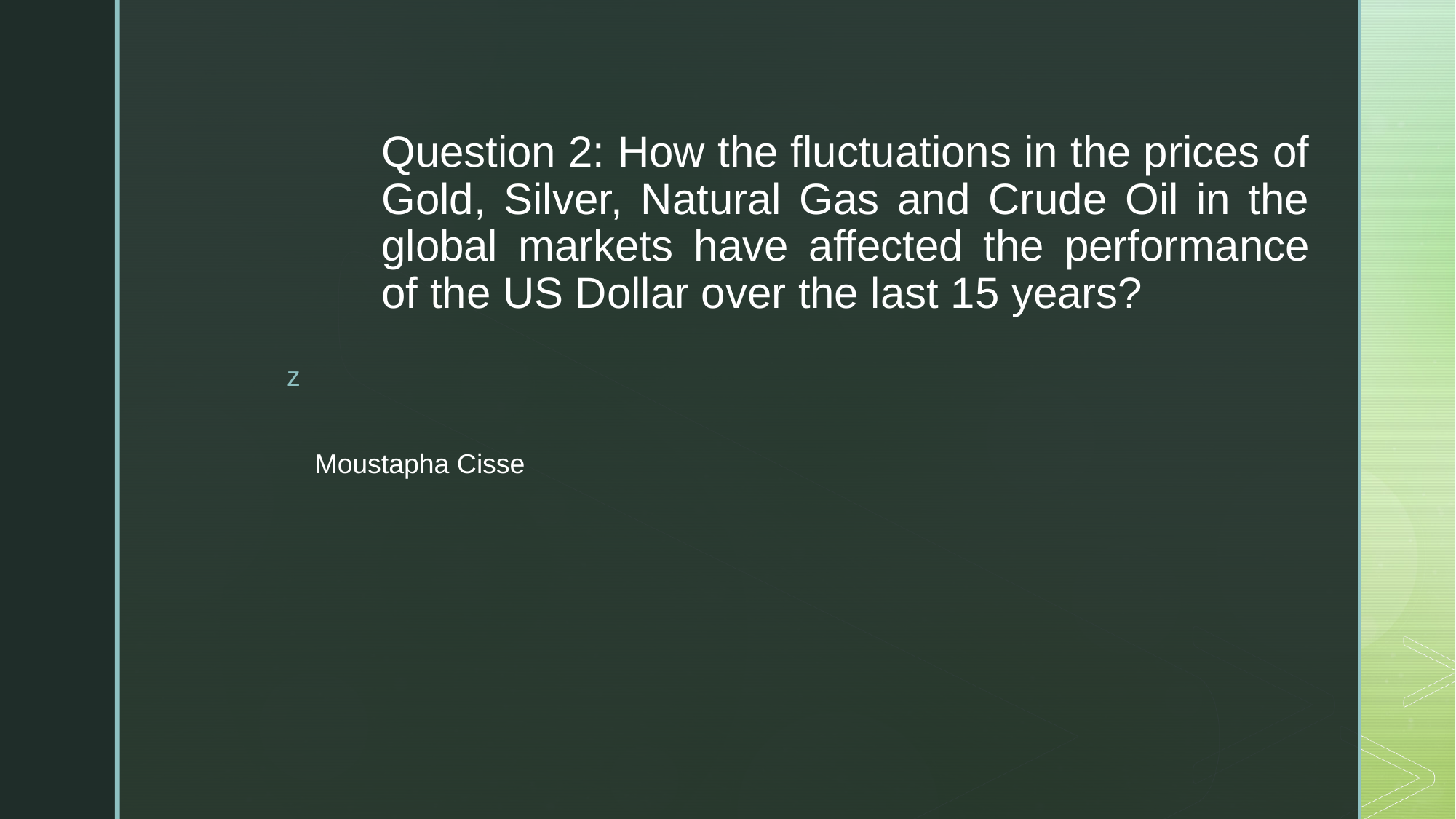

# Question 2: How the fluctuations in the prices of Gold, Silver, Natural Gas and Crude Oil in the global markets have affected the performance of the US Dollar over the last 15 years?
Moustapha Cisse